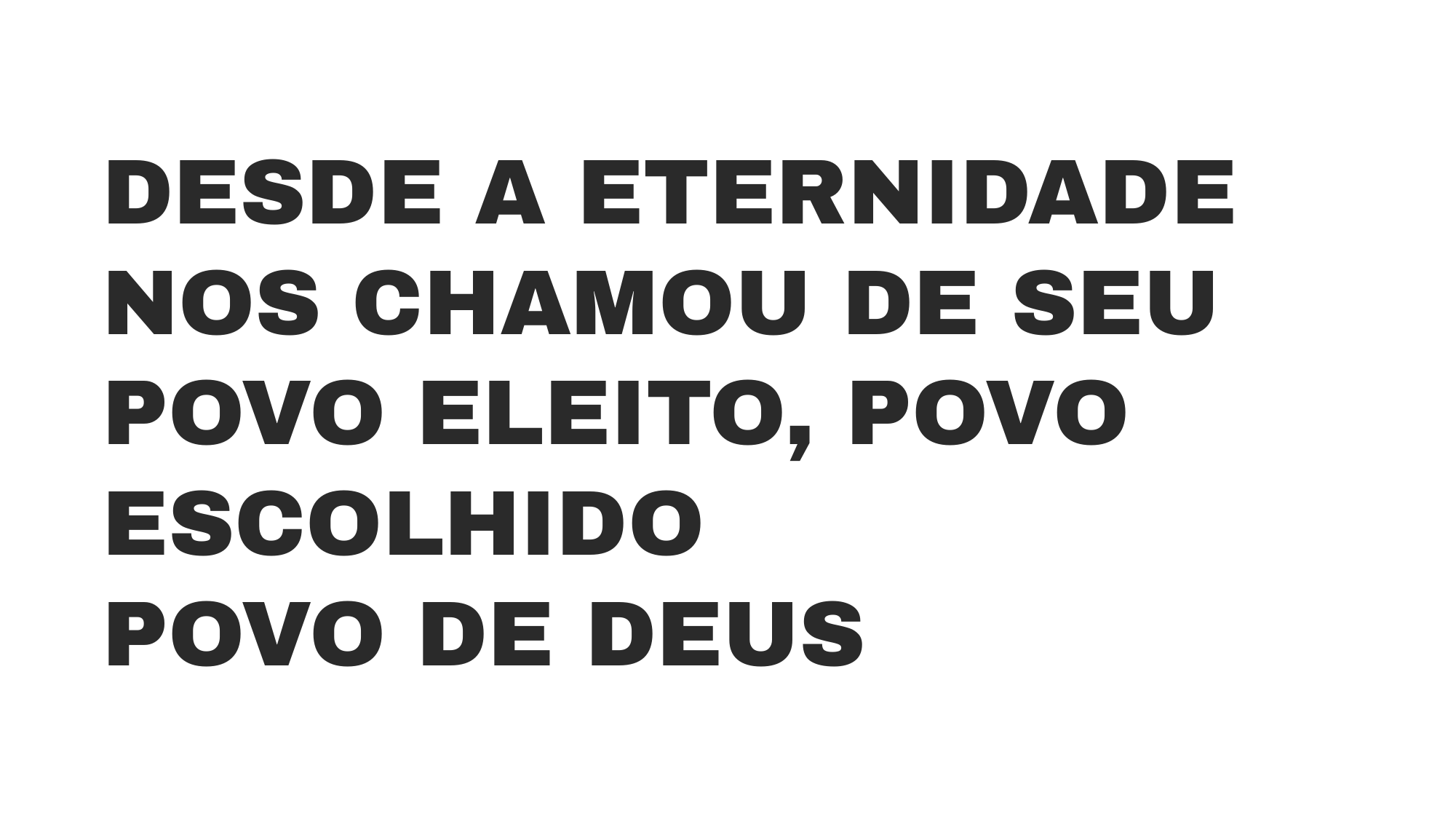

DESDE A ETERNIDADE
NOS CHAMOU DE SEU
POVO ELEITO, POVO ESCOLHIDO
POVO DE DEUS